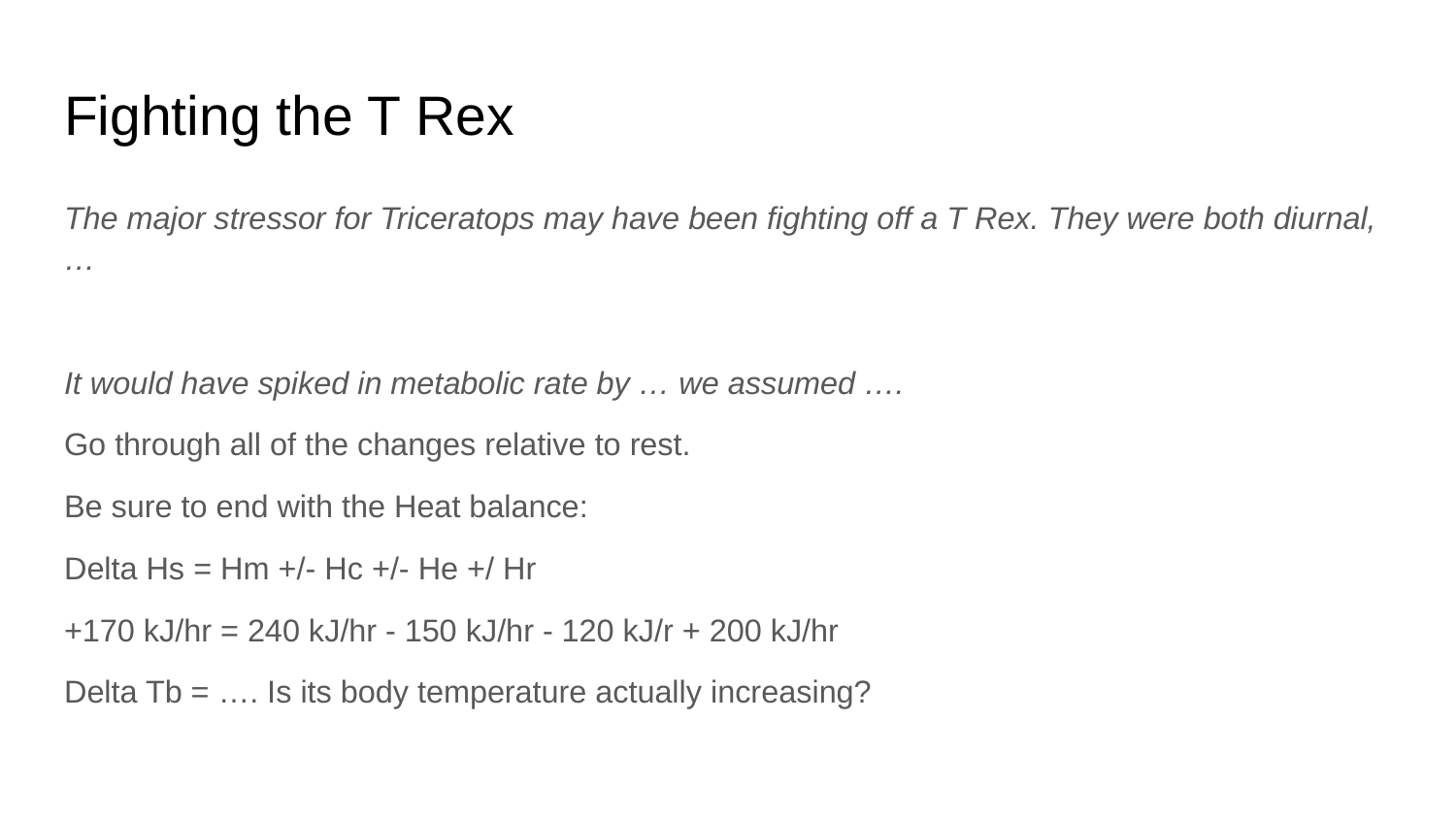

# Fighting the T Rex
The major stressor for Triceratops may have been fighting off a T Rex. They were both diurnal, …

It would have spiked in metabolic rate by … we assumed ….
Go through all of the changes relative to rest.
Be sure to end with the Heat balance:
Delta Hs = Hm +/- Hc +/- He +/ Hr
+170 kJ/hr = 240 kJ/hr - 150 kJ/hr - 120 kJ/r + 200 kJ/hr
Delta Tb = …. Is its body temperature actually increasing?